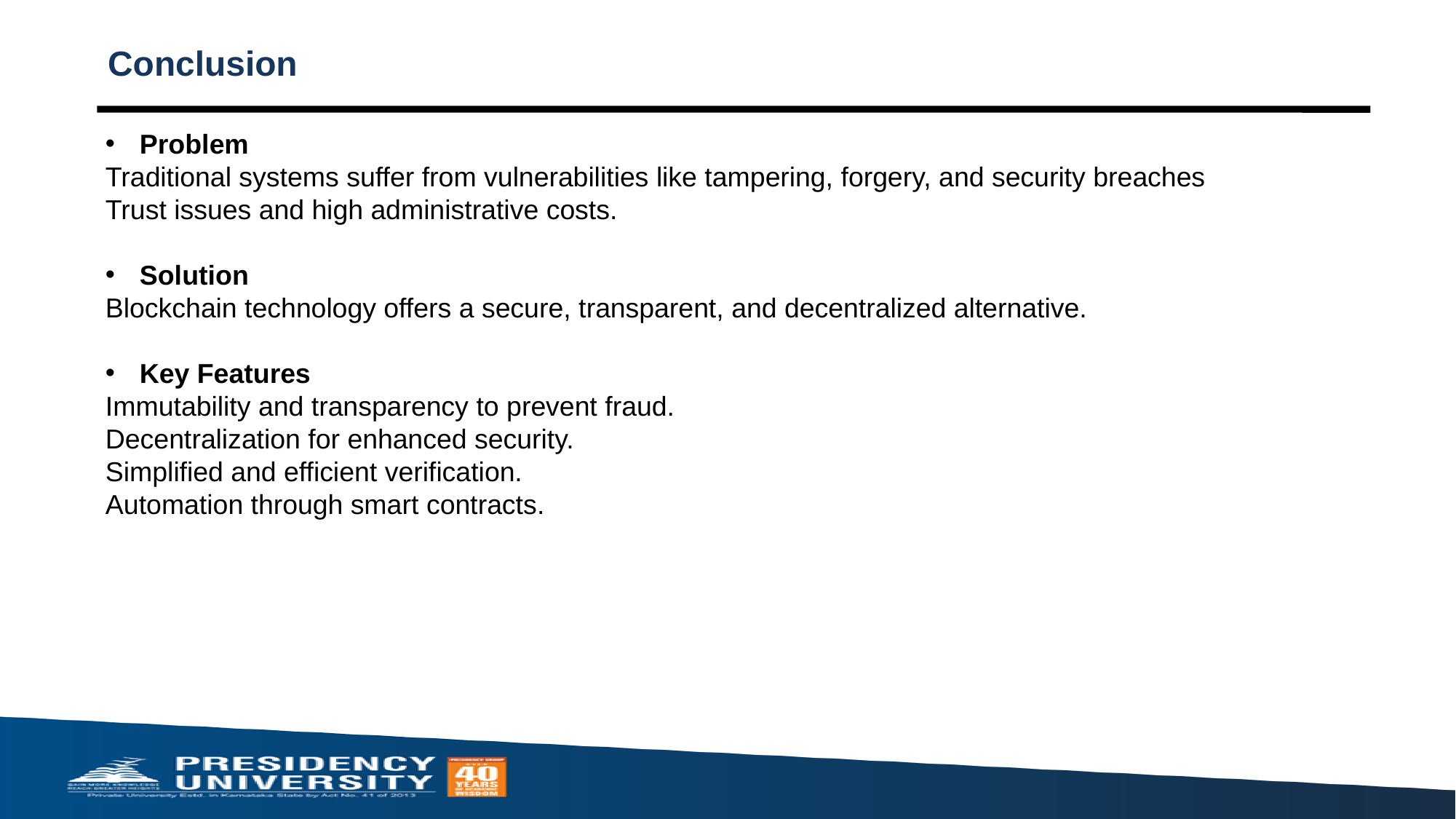

Conclusion
Problem
Traditional systems suffer from vulnerabilities like tampering, forgery, and security breaches
Trust issues and high administrative costs.

Solution
Blockchain technology offers a secure, transparent, and decentralized alternative.

Key Features
Immutability and transparency to prevent fraud.
Decentralization for enhanced security.
Simplified and efficient verification.
Automation through smart contracts.